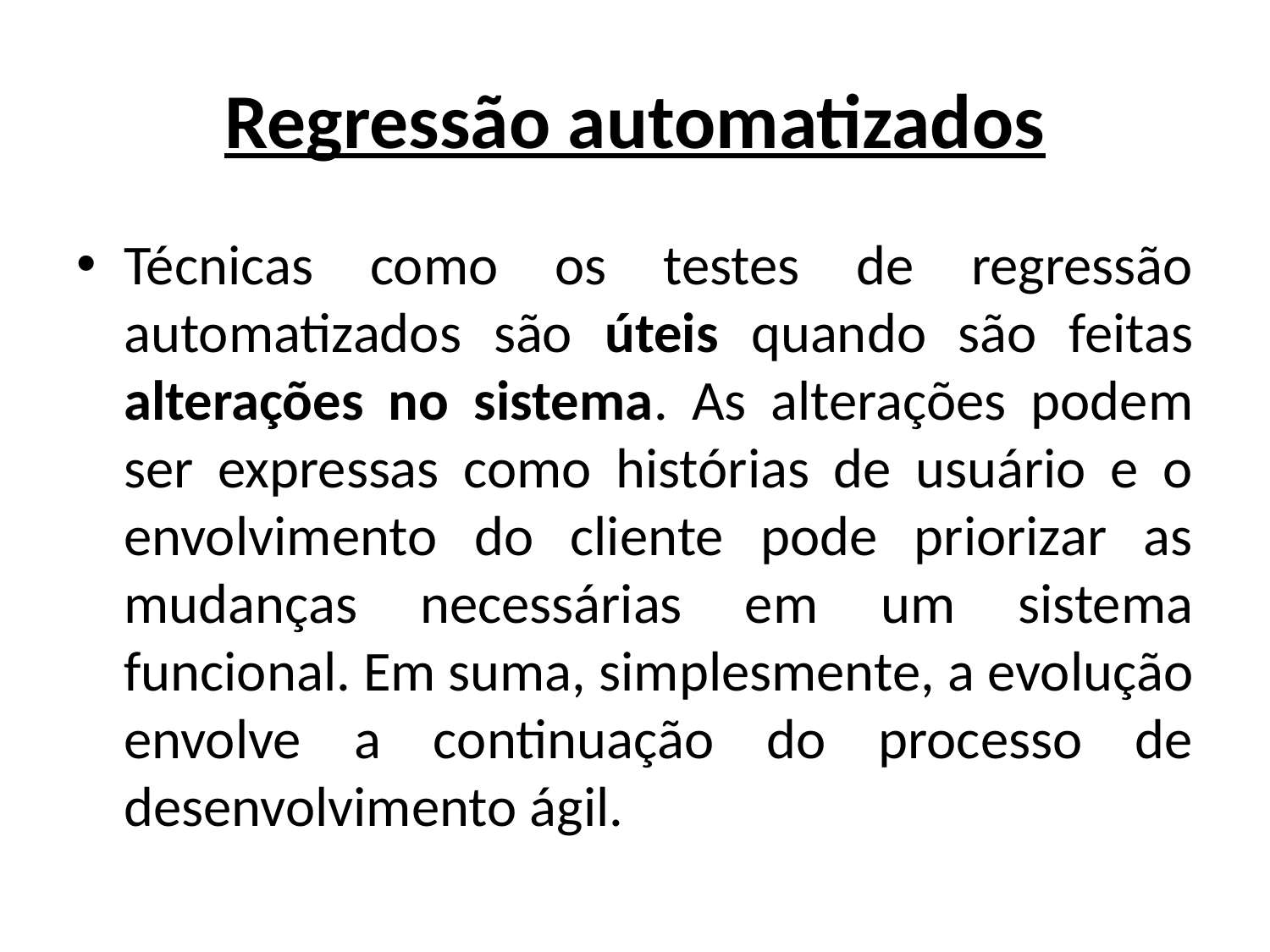

# Regressão automatizados
Técnicas como os testes de regressão automatizados são úteis quando são feitas alterações no sistema. As alterações podem ser expressas como histórias de usuário e o envolvimento do cliente pode priorizar as mudanças necessárias em um sistema funcional. Em suma, simplesmente, a evolução envolve a continuação do processo de desenvolvimento ágil.